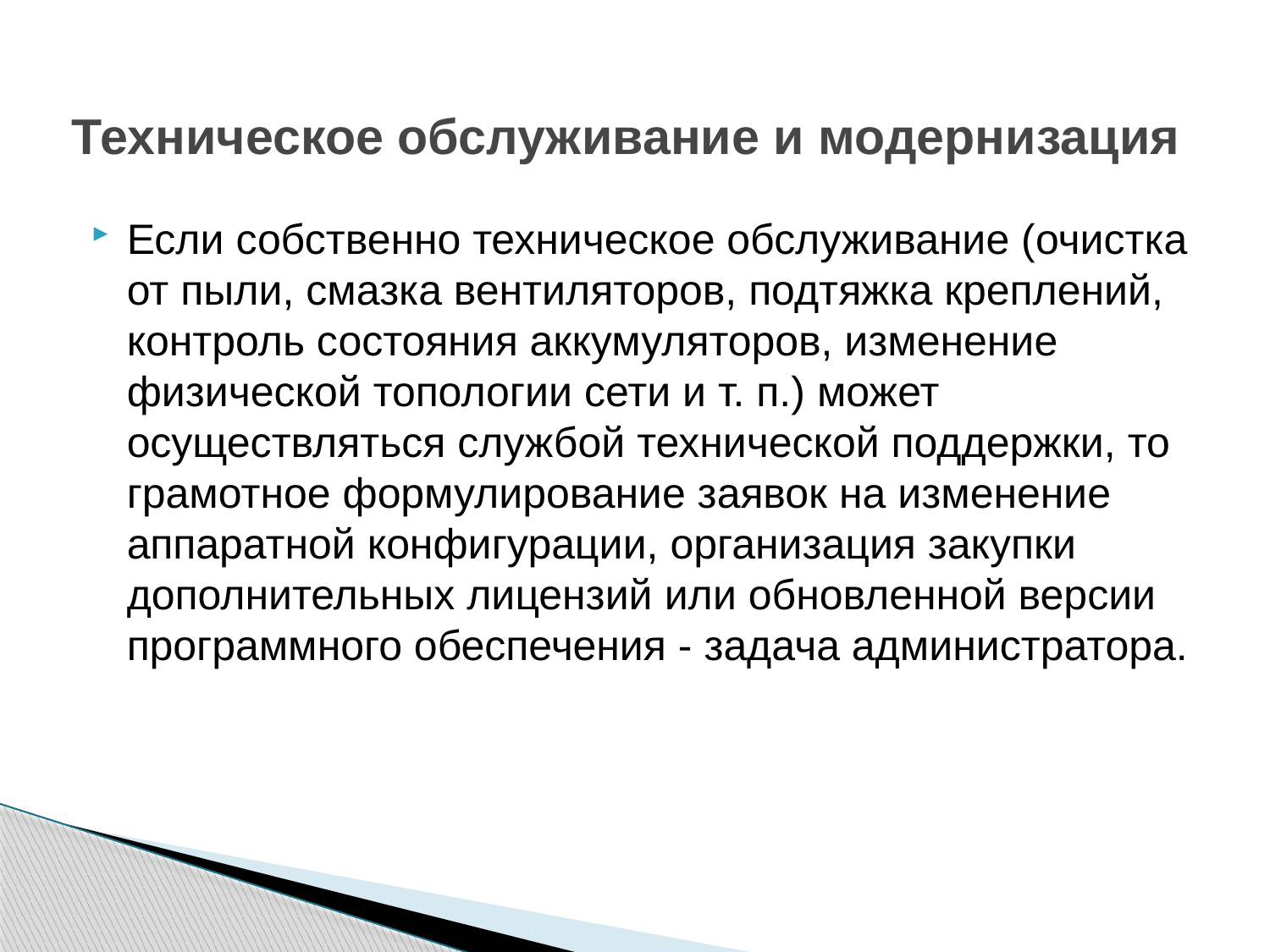

# Техническое обслуживание и модернизация
Если собственно техническое обслуживание (очистка от пыли, смазка вентиляторов, подтяжка креплений, контроль состояния аккумуляторов, изменение физической топологии сети и т. п.) может осуществляться службой технической поддержки, то грамотное формулирование заявок на изменение аппаратной конфигурации, организация закупки дополнительных лицензий или обновленной версии программного обеспечения - задача администратора.